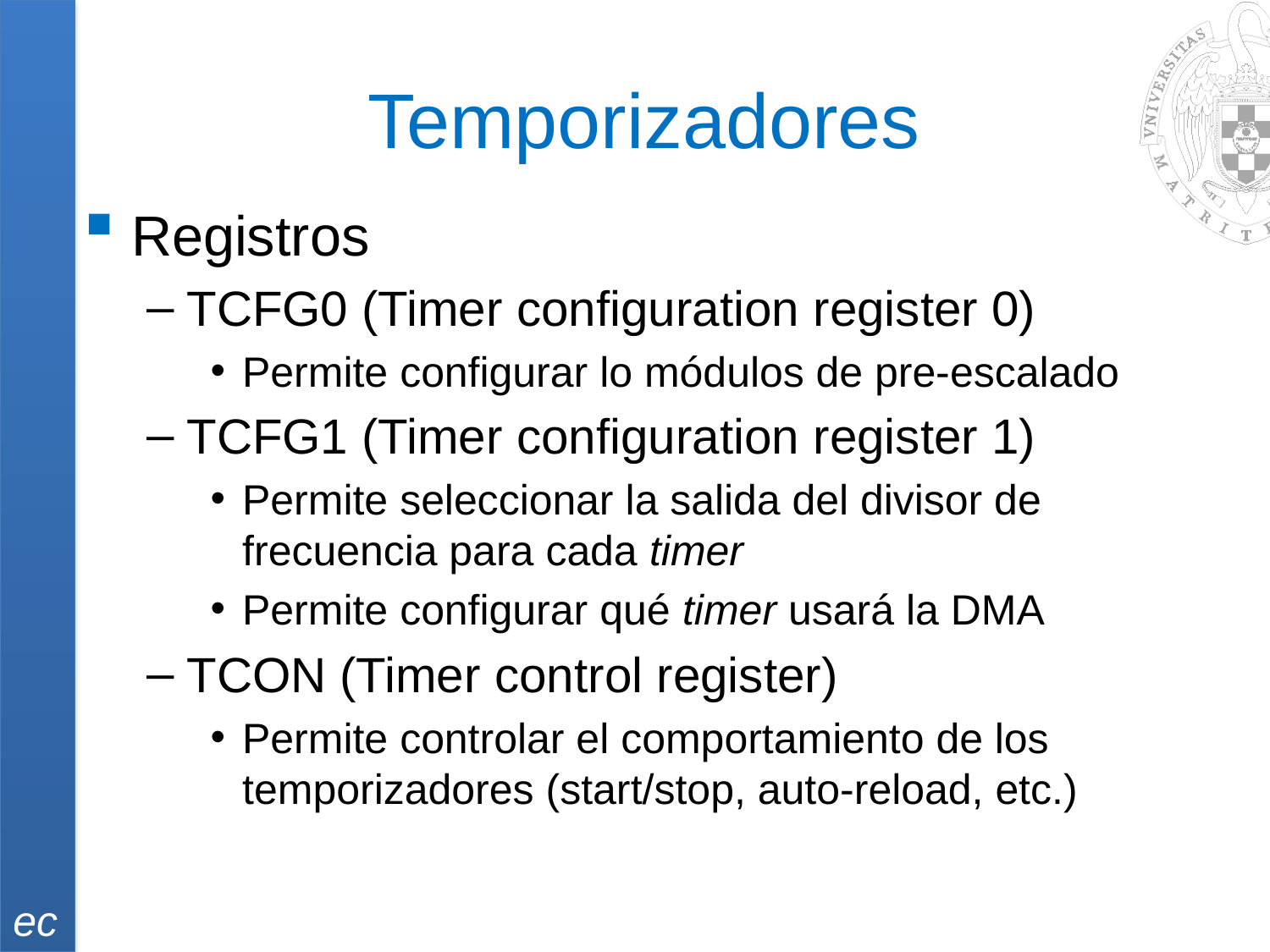

# Temporizadores
Registros
TCFG0 (Timer configuration register 0)
Permite configurar lo módulos de pre-escalado
TCFG1 (Timer configuration register 1)
Permite seleccionar la salida del divisor de frecuencia para cada timer
Permite configurar qué timer usará la DMA
TCON (Timer control register)
Permite controlar el comportamiento de los temporizadores (start/stop, auto-reload, etc.)